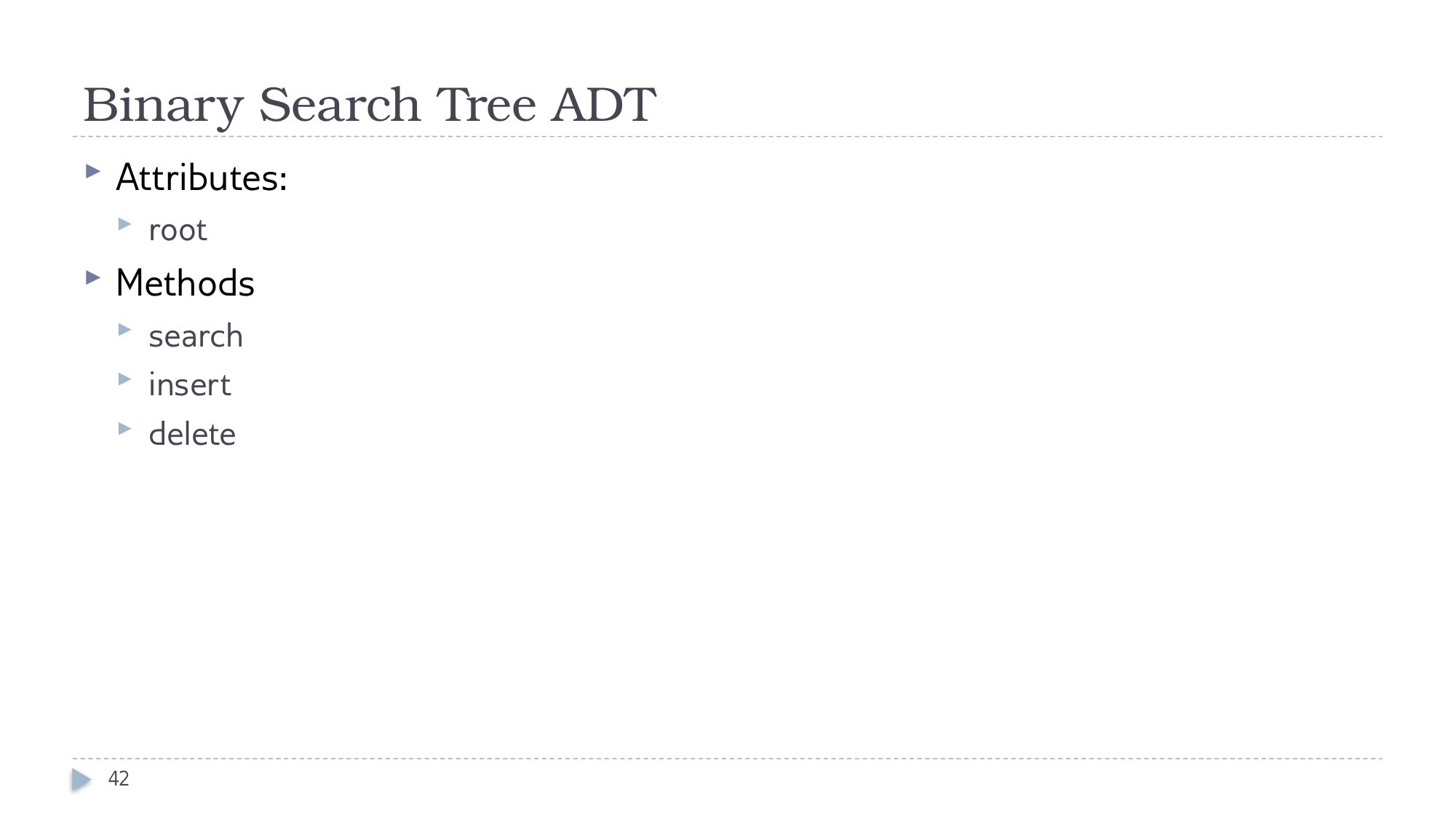

# Binary Search Tree ADT
Attributes:
root
Methods
search
insert
delete

42